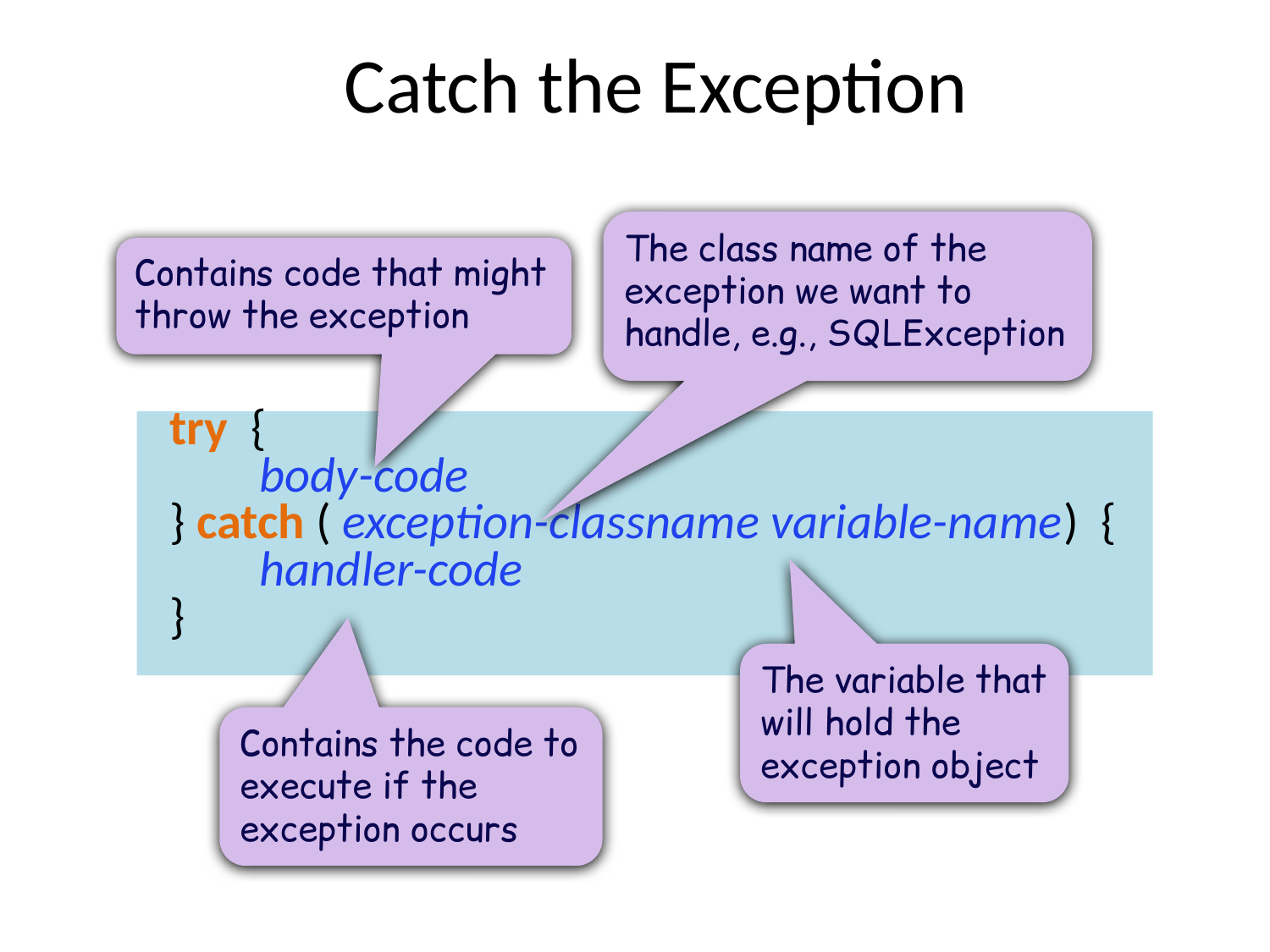

# Catch the Exception
The class name of the exception we want to handle, e.g., SQLException
Contains code that might throw the exception
try  {
        body-code
} catch ( exception-classname variable-name)  {
        handler-code
}
The variable that will hold the exception object
Contains the code to execute if the exception occurs